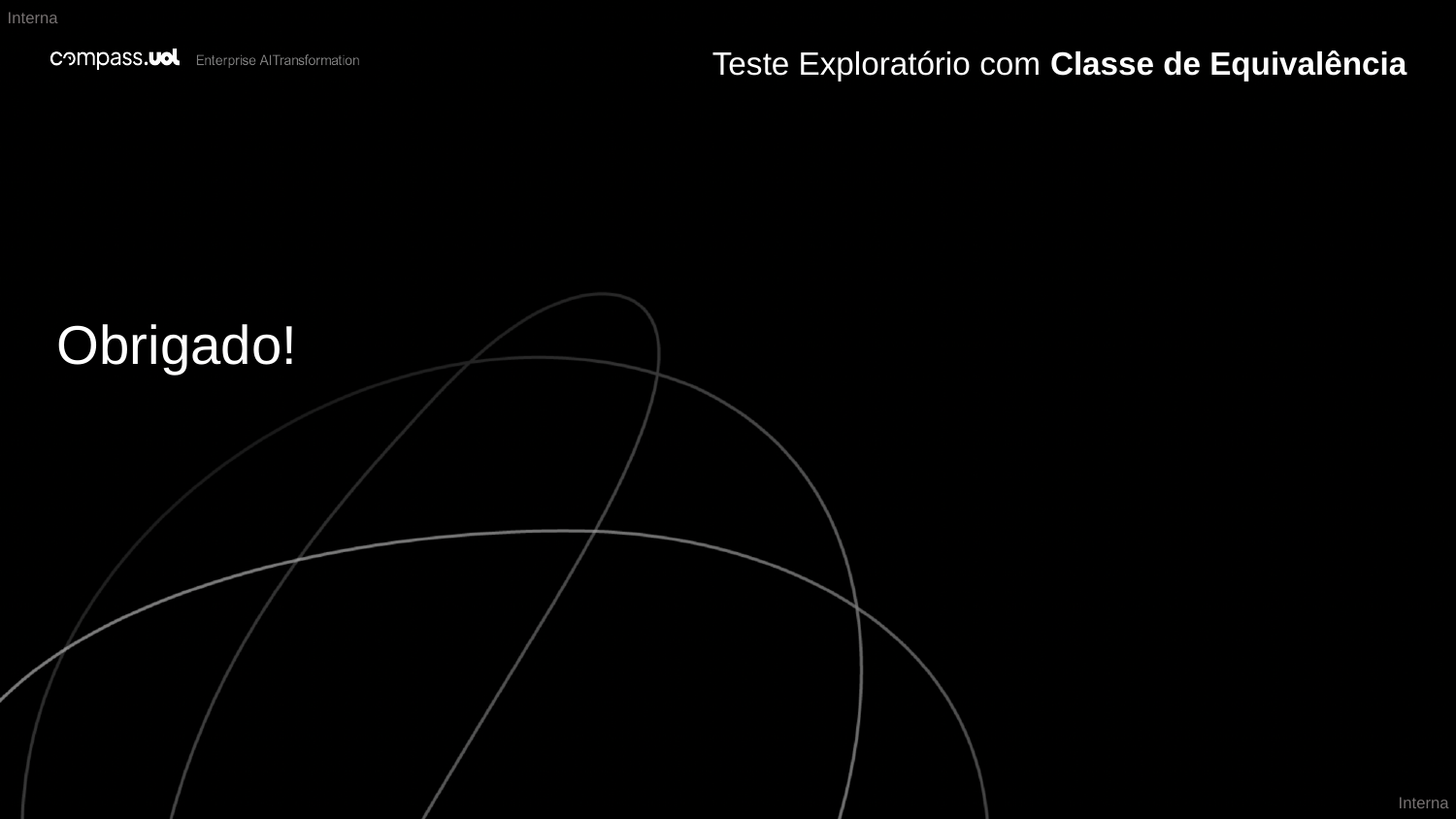

Teste Exploratório com Classe de Equivalência
Obrigado!